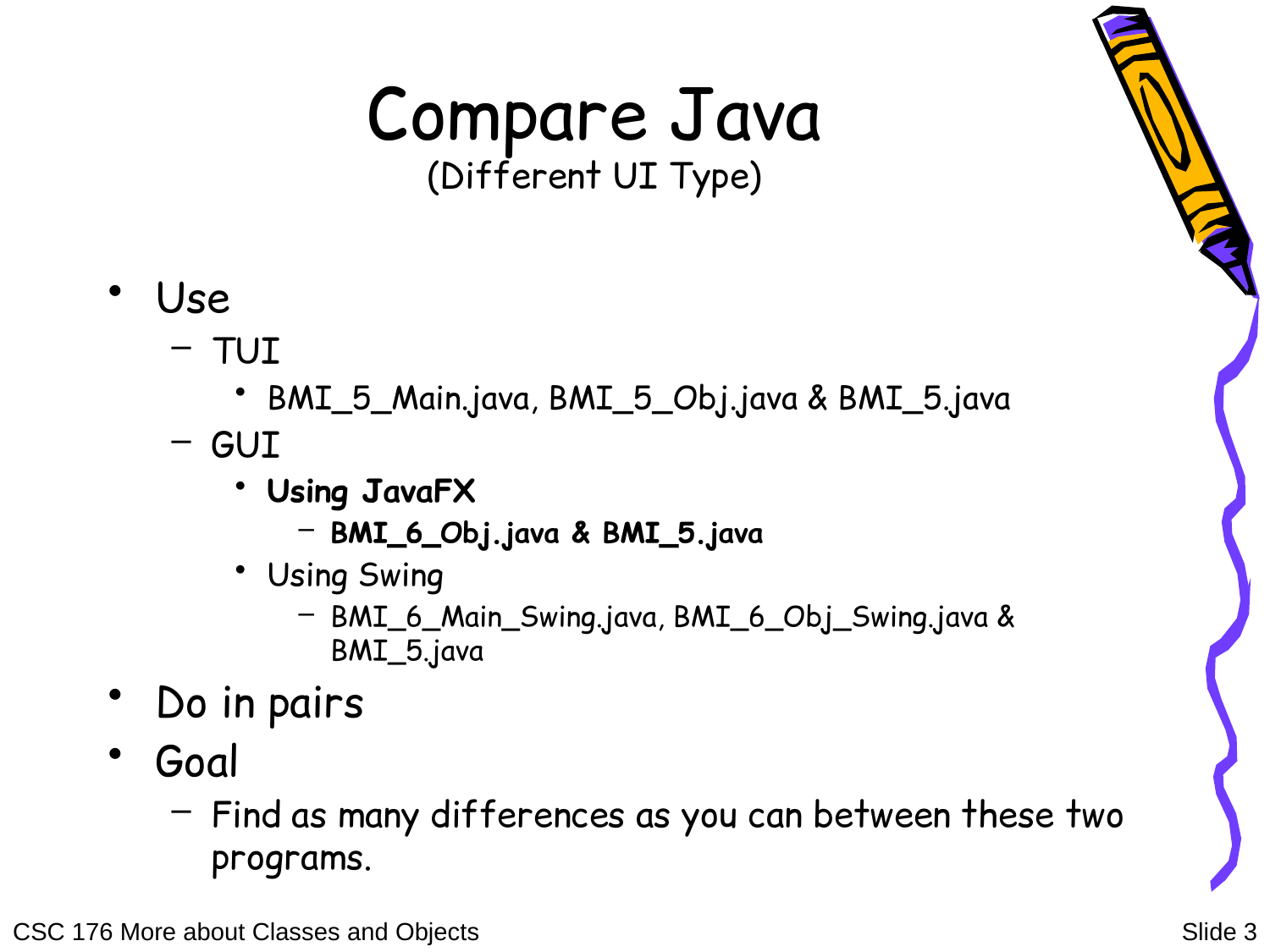

# Compare Java (Different UI Type)
Use
TUI
BMI_5_Main.java, BMI_5_Obj.java & BMI_5.java
GUI
Using JavaFX
BMI_6_Obj.java & BMI_5.java
Using Swing
BMI_6_Main_Swing.java, BMI_6_Obj_Swing.java & BMI_5.java
Do in pairs
Goal
Find as many differences as you can between these two programs.